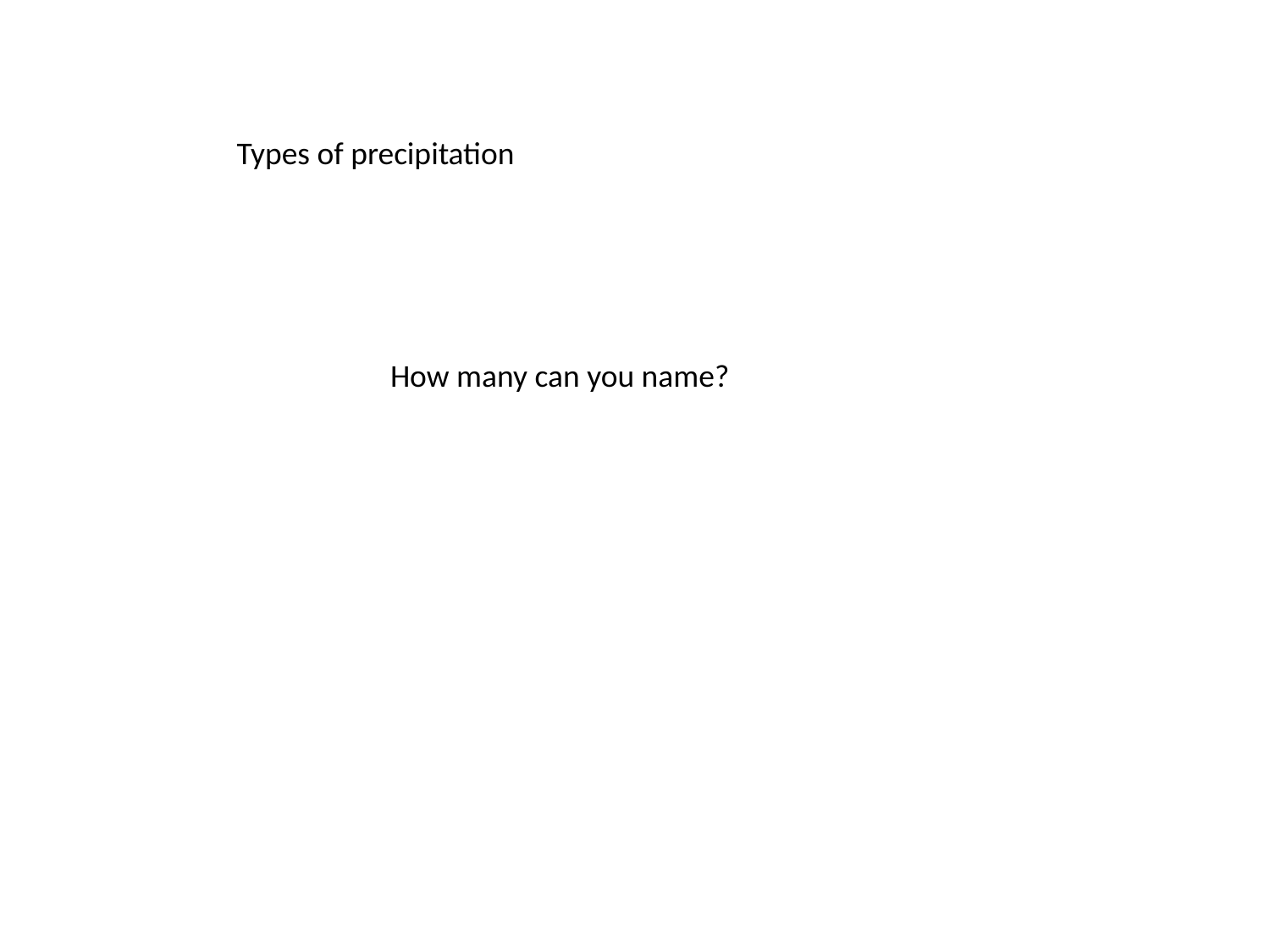

Types of precipitation
How many can you name?